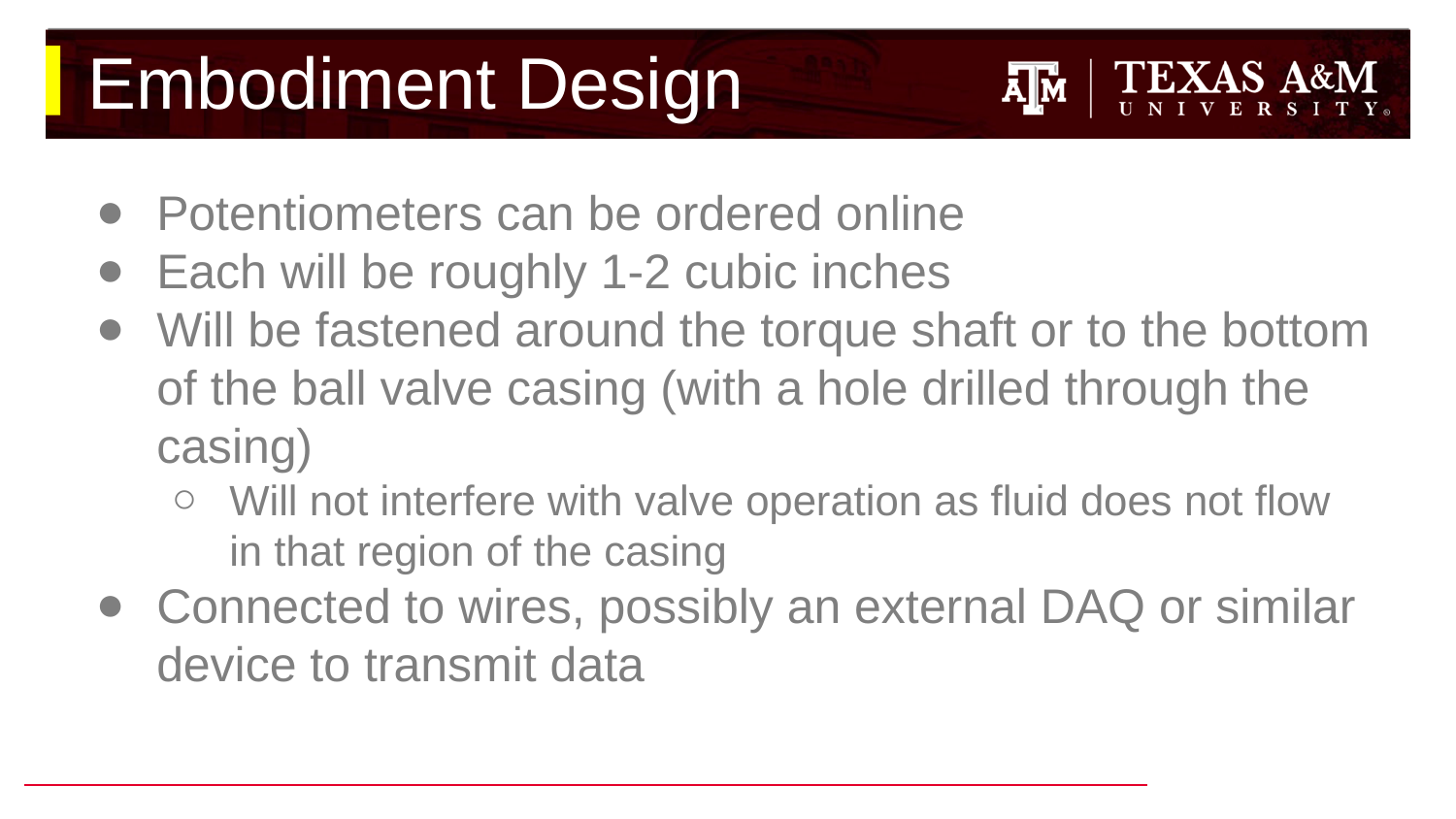

# Embodiment Design
Potentiometers can be ordered online
Each will be roughly 1-2 cubic inches
Will be fastened around the torque shaft or to the bottom of the ball valve casing (with a hole drilled through the casing)
Will not interfere with valve operation as fluid does not flow in that region of the casing
Connected to wires, possibly an external DAQ or similar device to transmit data